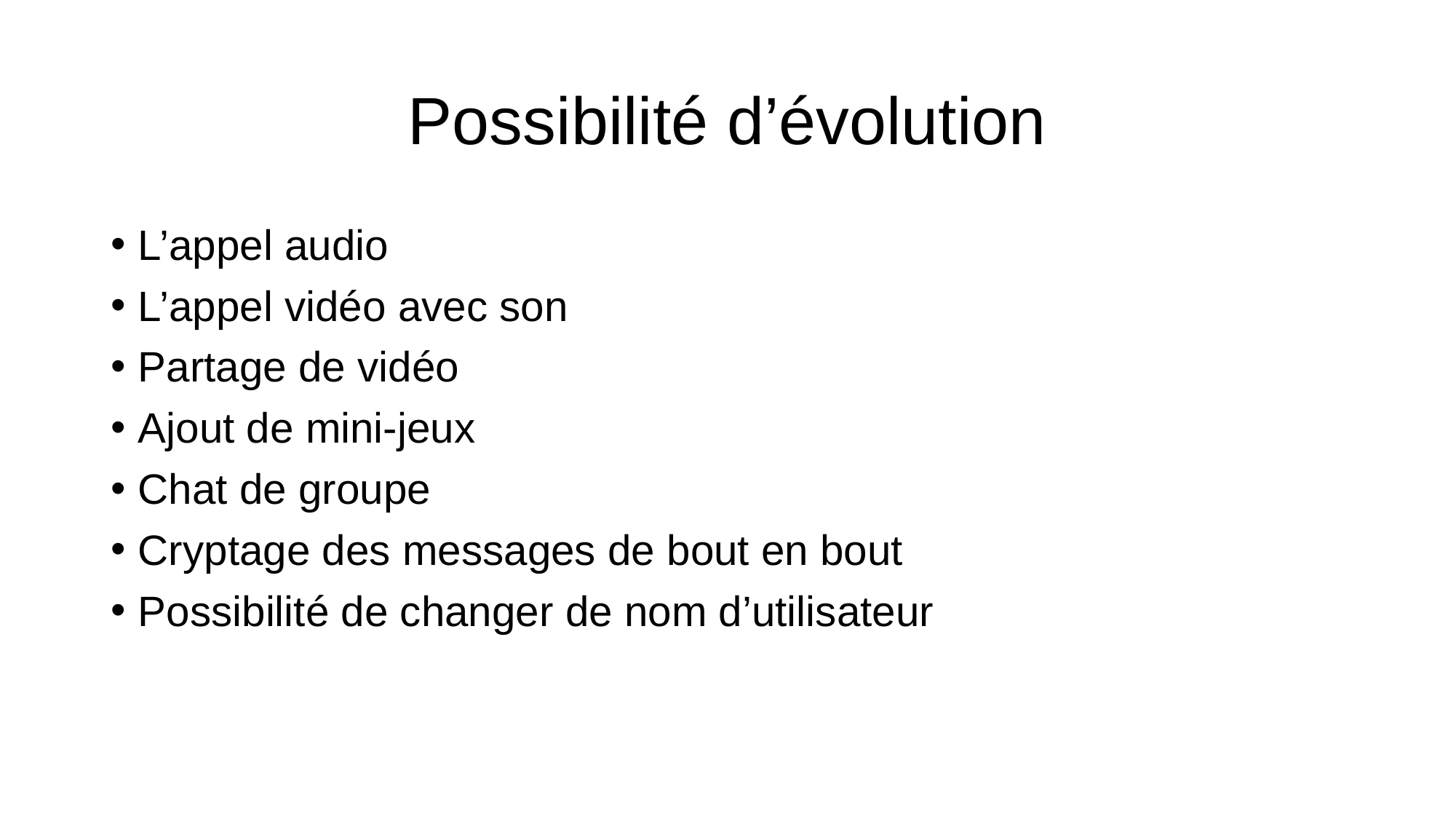

# Possibilité d’évolution
L’appel audio
L’appel vidéo avec son
Partage de vidéo
Ajout de mini-jeux
Chat de groupe
Cryptage des messages de bout en bout
Possibilité de changer de nom d’utilisateur